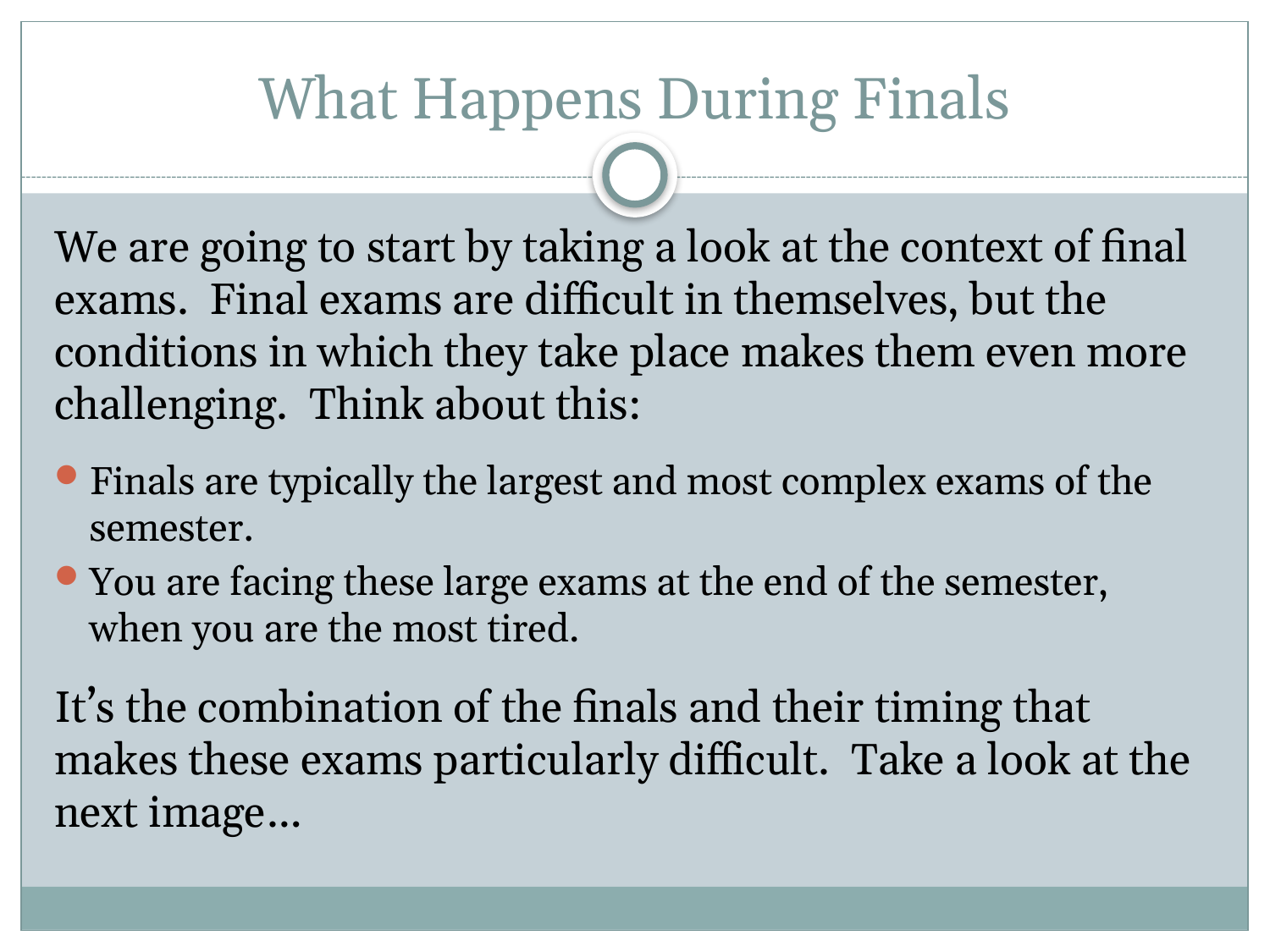

# What Happens During Finals
We are going to start by taking a look at the context of final exams.  Final exams are difficult in themselves, but the conditions in which they take place makes them even more challenging.  Think about this:
Finals are typically the largest and most complex exams of the semester.
You are facing these large exams at the end of the semester, when you are the most tired.
It’s the combination of the finals and their timing that makes these exams particularly difficult.  Take a look at the next image…